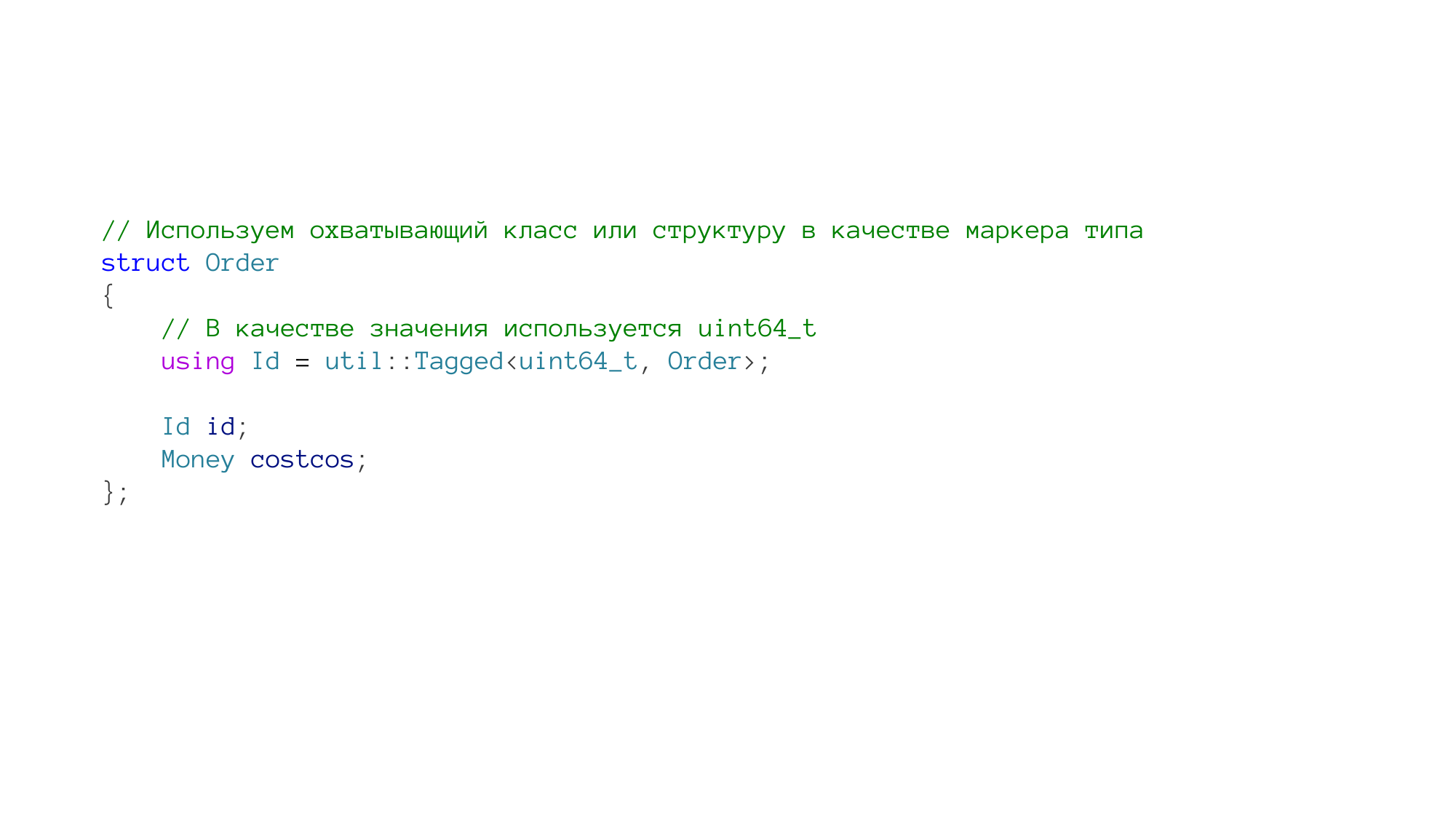

// Используем охватывающий класс или структуру в качестве маркера типа
struct Order
{
    // В качестве значения используется uint64_t
    using Id = util::Tagged<uint64_t, Order>;
    Id id;
    Money costcos;
};